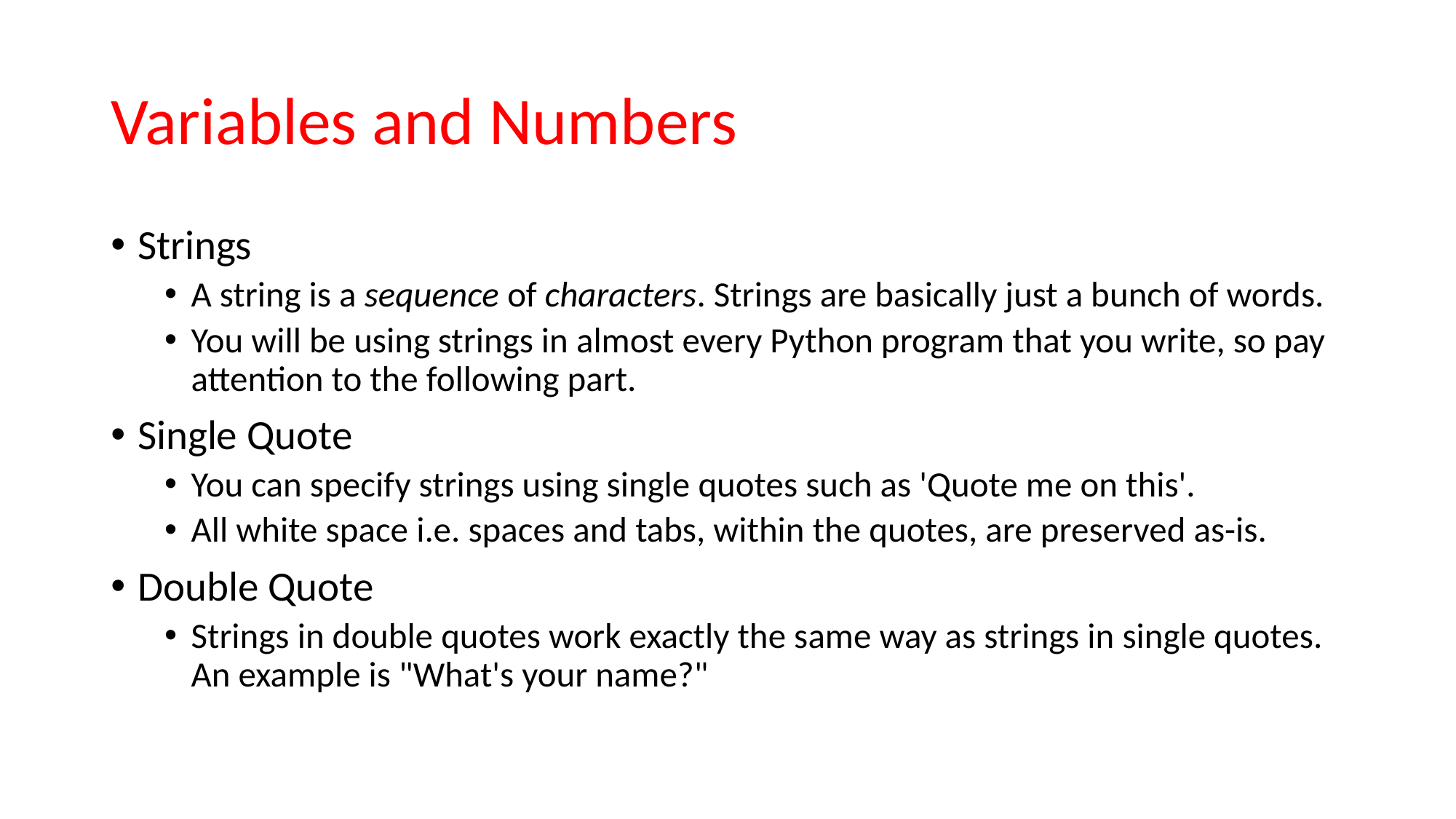

# Variables and Numbers
Strings
A string is a sequence of characters. Strings are basically just a bunch of words.
You will be using strings in almost every Python program that you write, so pay attention to the following part.
Single Quote
You can specify strings using single quotes such as 'Quote me on this'.
All white space i.e. spaces and tabs, within the quotes, are preserved as-is.
Double Quote
Strings in double quotes work exactly the same way as strings in single quotes. An example is "What's your name?"